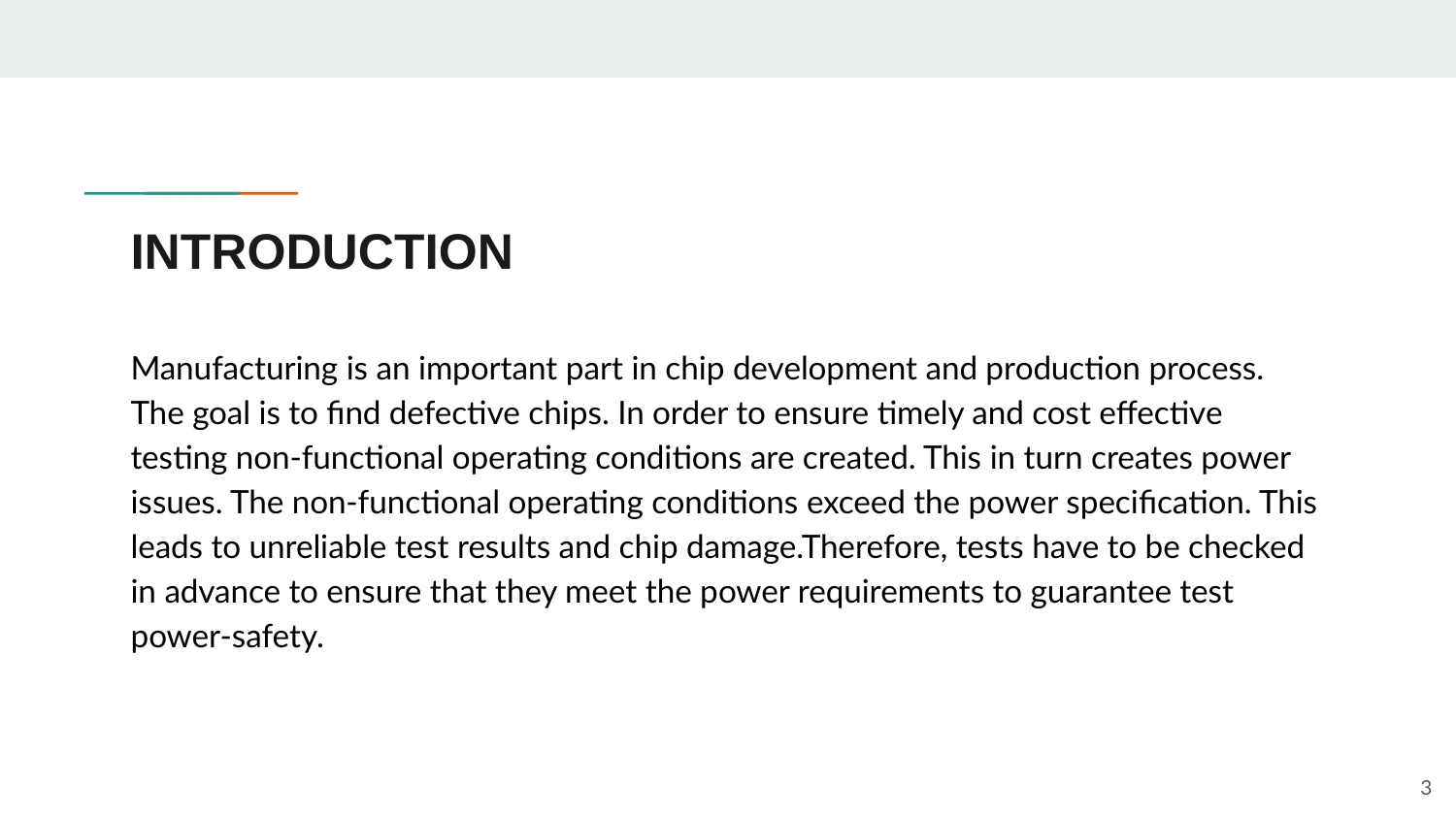

# INTRODUCTION
Manufacturing is an important part in chip development and production process. The goal is to find defective chips. In order to ensure timely and cost effective testing non-functional operating conditions are created. This in turn creates power issues. The non-functional operating conditions exceed the power specification. This leads to unreliable test results and chip damage.Therefore, tests have to be checked in advance to ensure that they meet the power requirements to guarantee test power-safety.
3